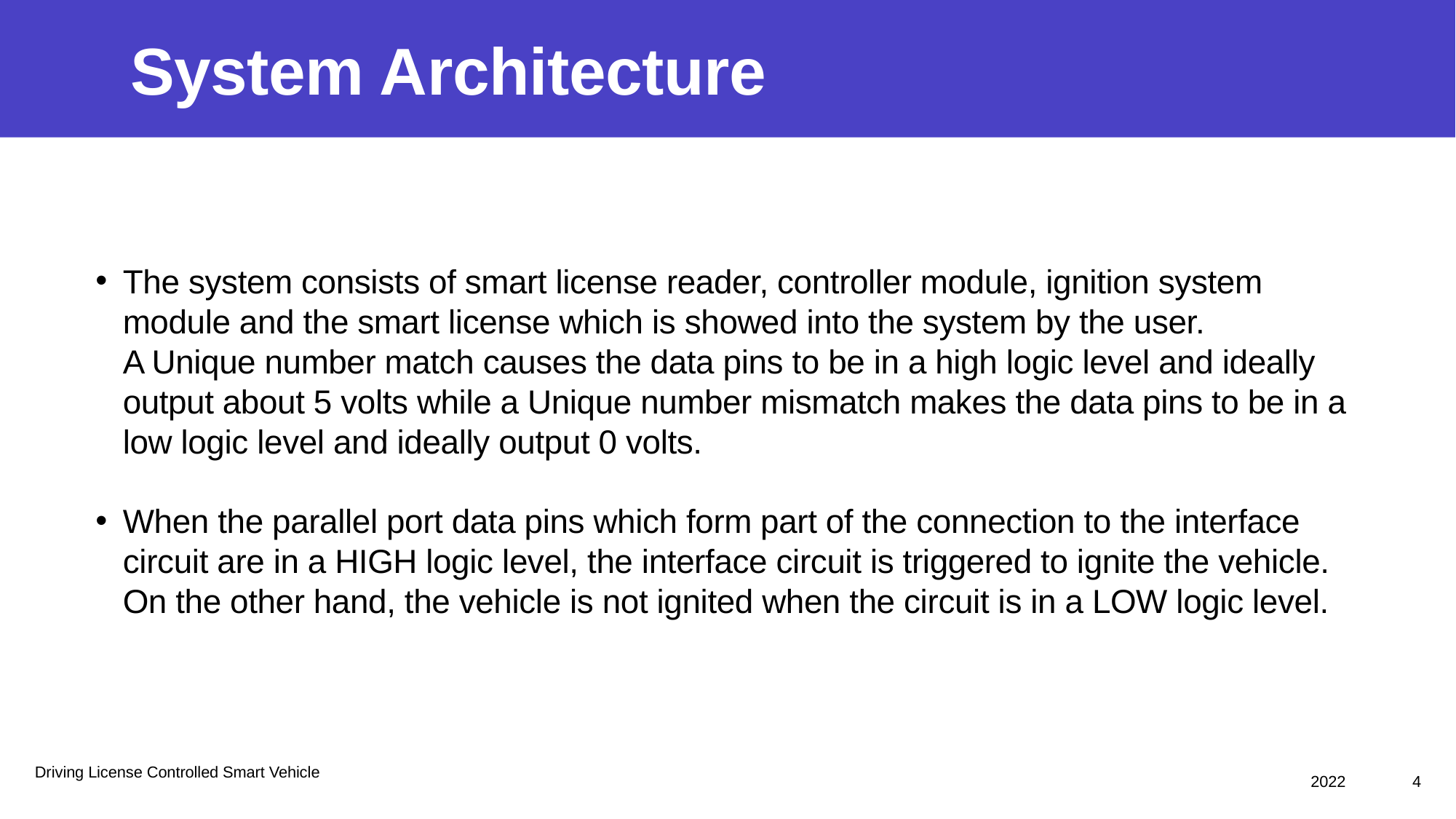

# System Architecture
The system consists of smart license reader, controller module, ignition system module and the smart license which is showed into the system by the user.
   A Unique number match causes the data pins to be in a high logic level and ideally
   output about 5 volts while a Unique number mismatch makes the data pins to be in a
   low logic level and ideally output 0 volts.

When the parallel port data pins which form part of the connection to the interface circuit are in a HIGH logic level, the interface circuit is triggered to ignite the vehicle. On the other hand, the vehicle is not ignited when the circuit is in a LOW logic level.

2022
Driving License Controlled Smart Vehicle

4